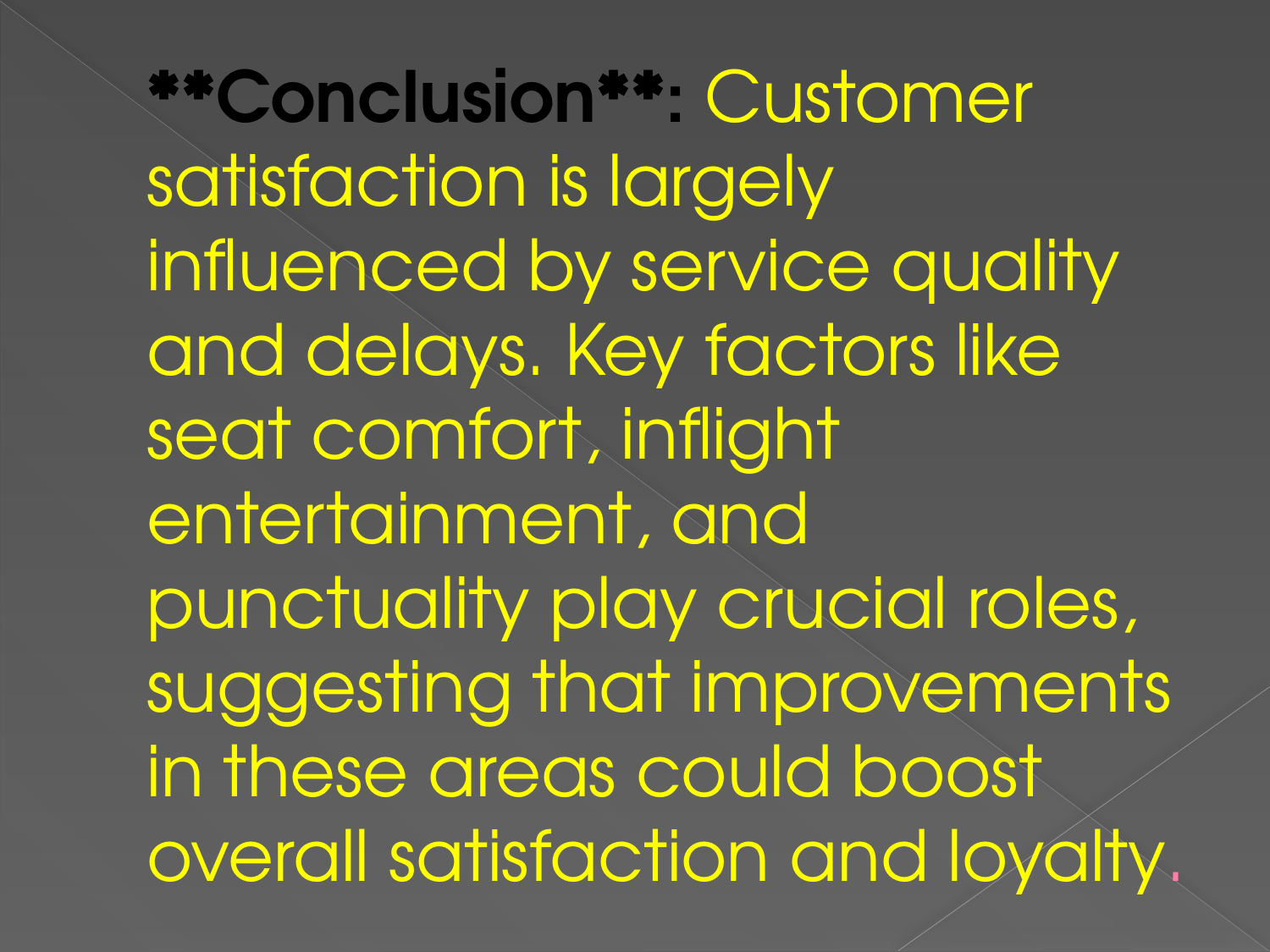

# **Conclusion**: Customer satisfaction is largely influenced by service quality and delays. Key factors like seat comfort, inflight entertainment, and punctuality play crucial roles, suggesting that improvements in these areas could boost overall satisfaction and loyalty.